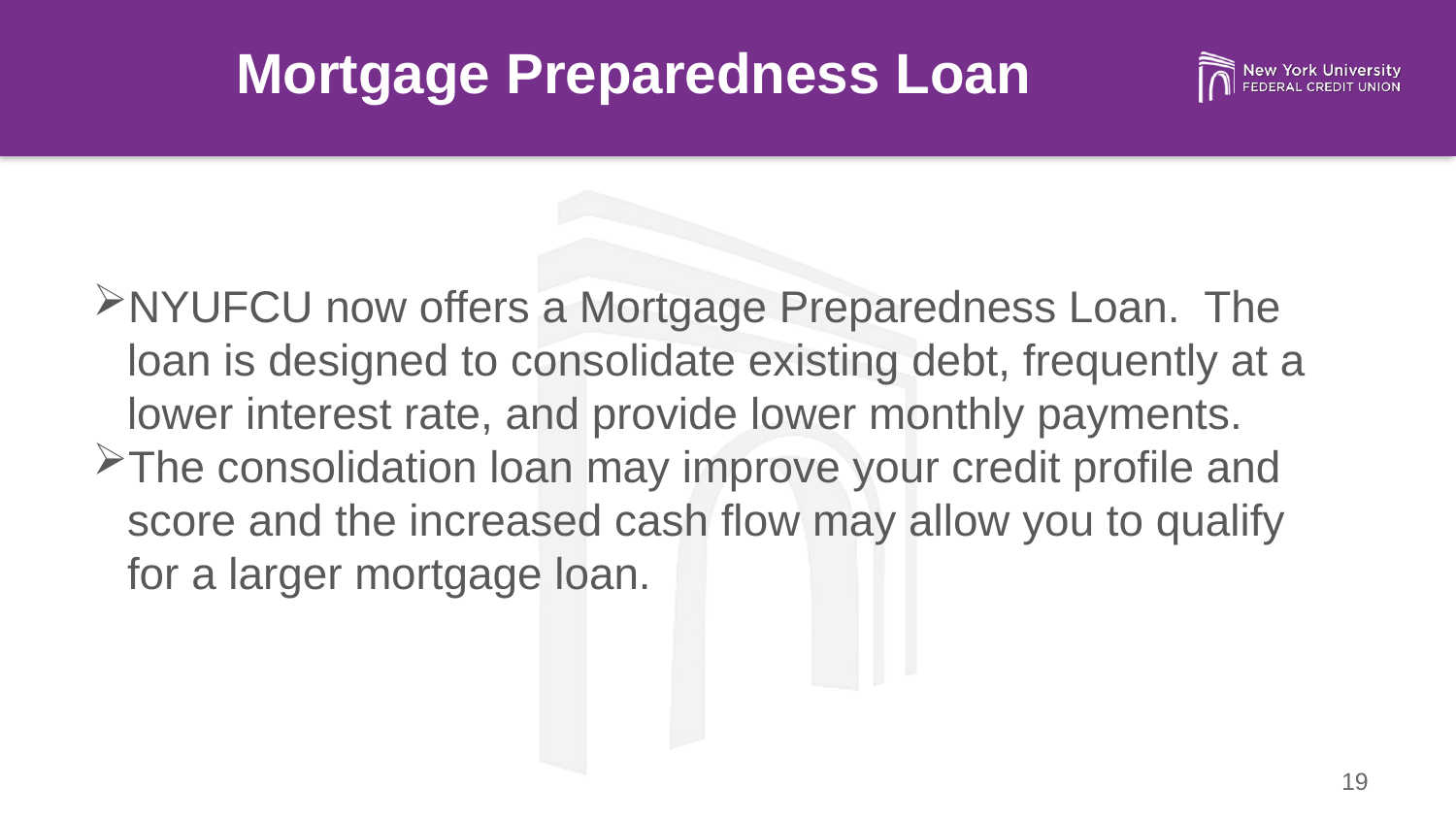

Mortgage Preparedness Loan

NYUFCU now offers a Mortgage Preparedness Loan.  The loan is designed to consolidate existing debt, frequently at a lower interest rate, and provide lower monthly payments.
The consolidation loan may improve your credit profile and score and the increased cash flow may allow you to qualify for a larger mortgage loan.
19